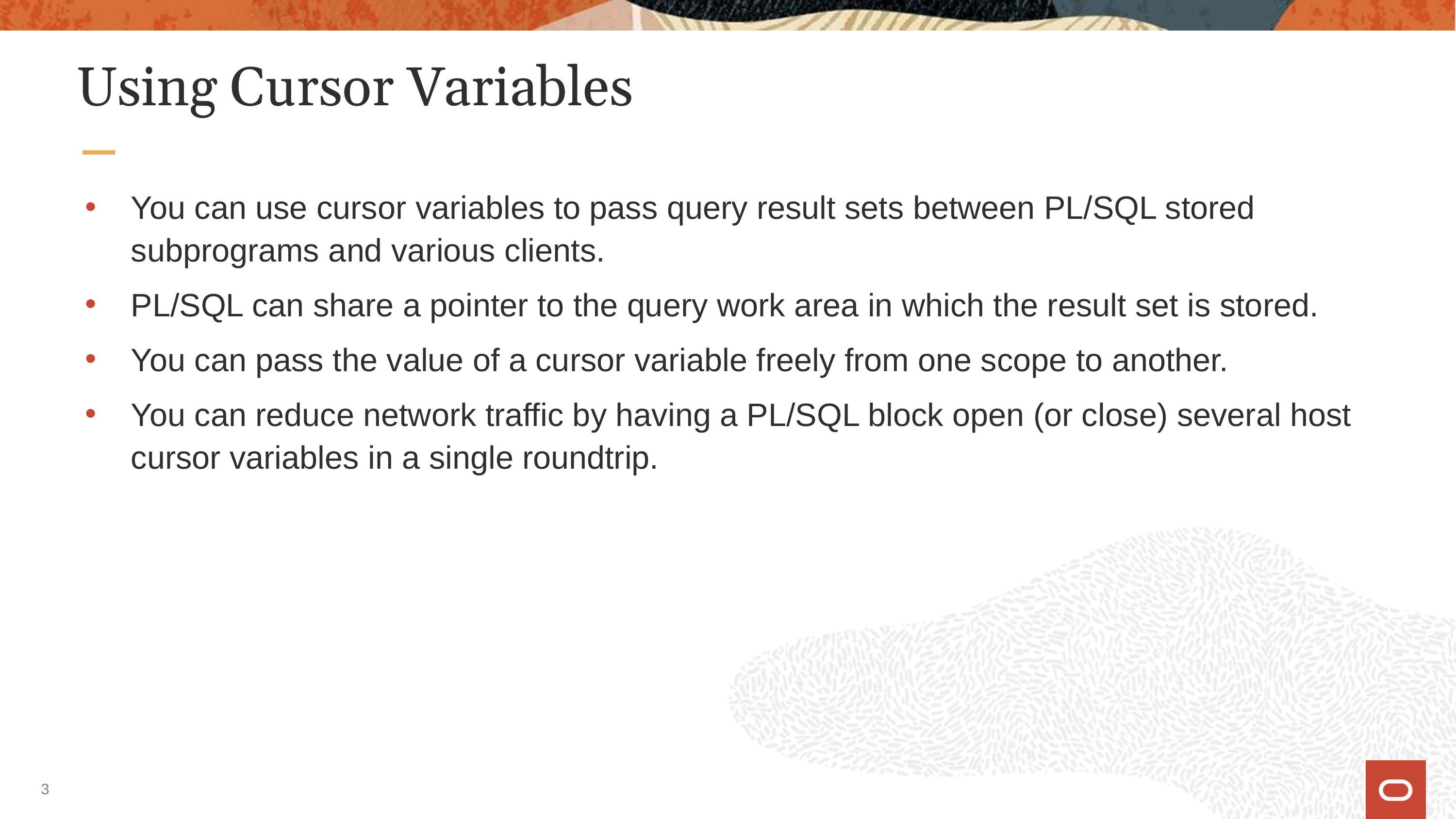

# Using Cursor Variables
You can use cursor variables to pass query result sets between PL/SQL stored subprograms and various clients.
PL/SQL can share a pointer to the query work area in which the result set is stored.
You can pass the value of a cursor variable freely from one scope to another.
You can reduce network traffic by having a PL/SQL block open (or close) several host cursor variables in a single roundtrip.